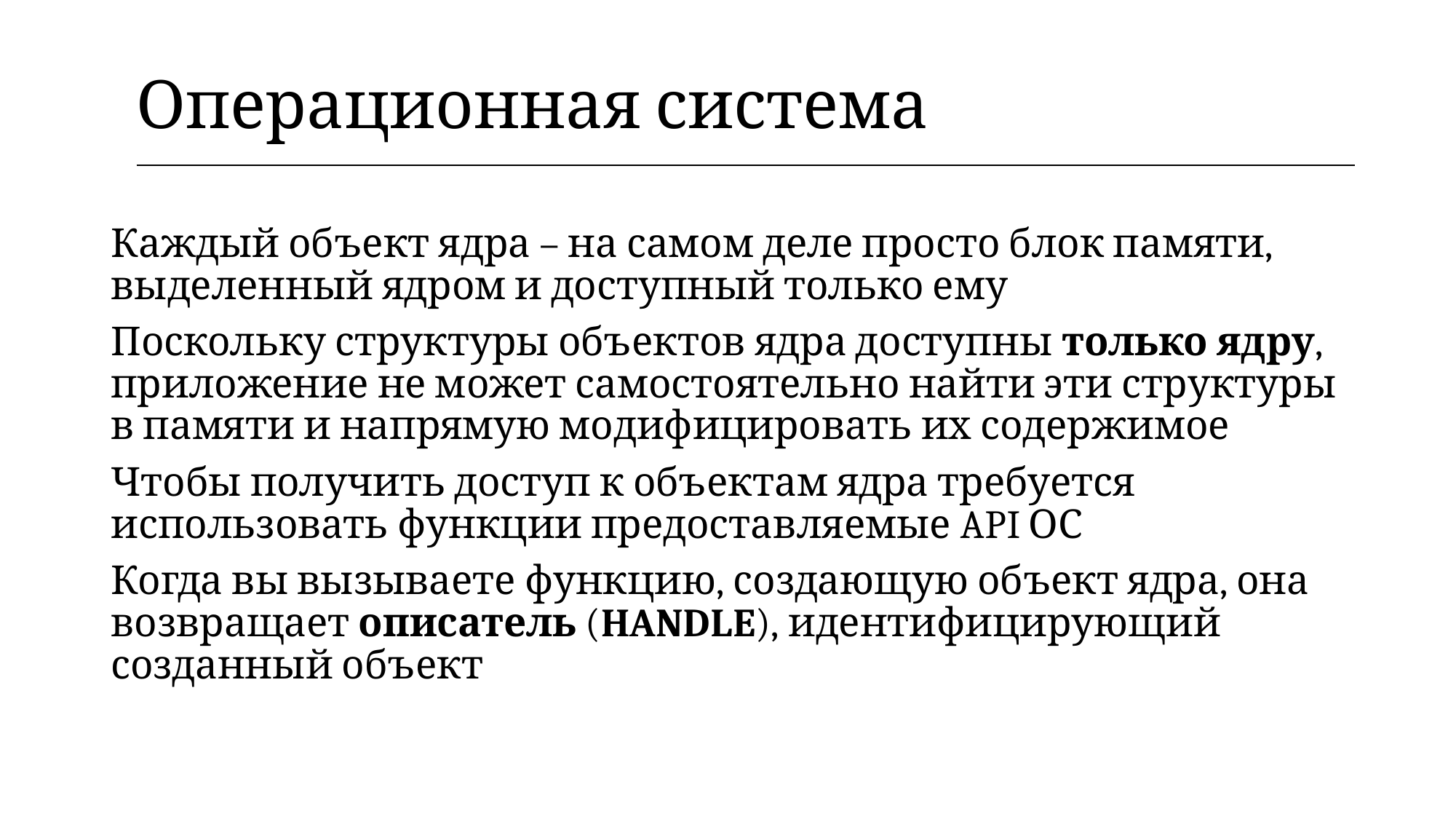

| Операционная система |
| --- |
Каждый объект ядра – на самом деле просто блок памяти, выделенный ядром и доступный только ему
Поскольку структуры объектов ядра доступны только ядру, приложение не может самостоятельно найти эти структуры в памяти и напрямую модифицировать их содержимое
Чтобы получить доступ к объектам ядра требуется использовать функции предоставляемые API ОС
Когда вы вызываете функцию, создающую объект ядра, она возвращает описатель (HANDLE), идентифицирующий созданный объект